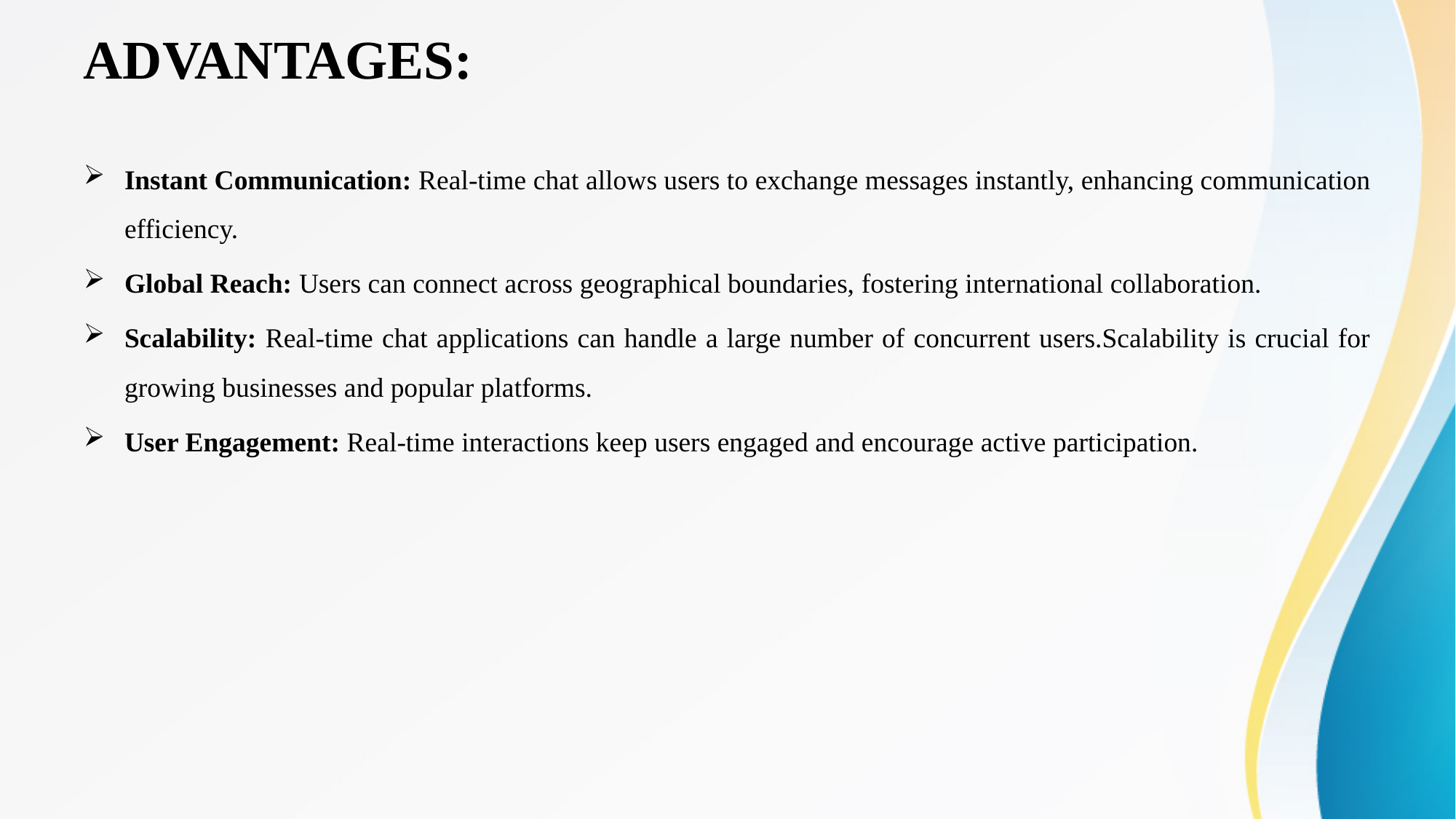

# ADVANTAGES:
Instant Communication: Real-time chat allows users to exchange messages instantly, enhancing communication efficiency.
Global Reach: Users can connect across geographical boundaries, fostering international collaboration.
Scalability: Real-time chat applications can handle a large number of concurrent users.Scalability is crucial for growing businesses and popular platforms.
User Engagement: Real-time interactions keep users engaged and encourage active participation.